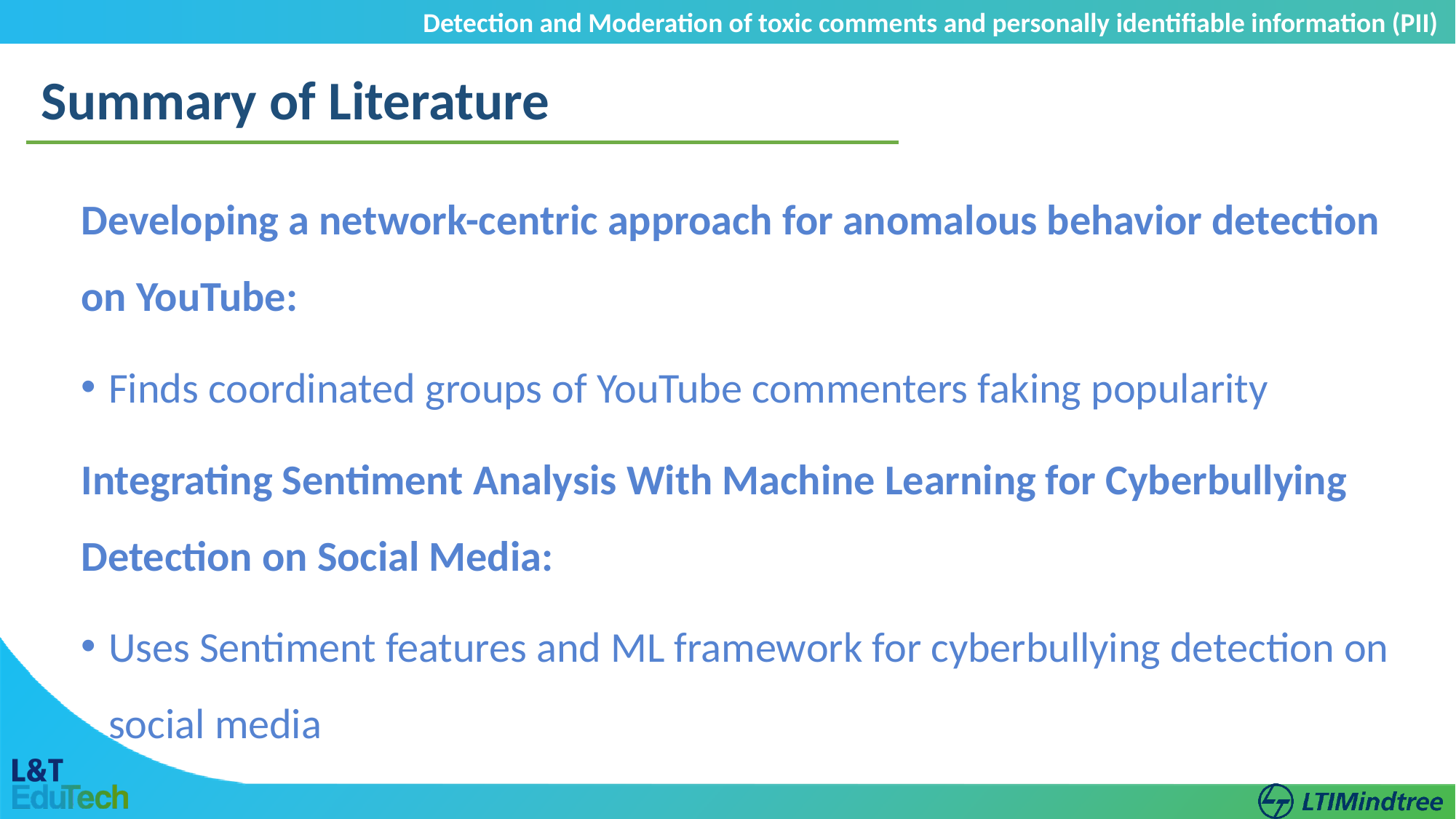

Detection and Moderation of toxic comments and personally identifiable information (PII)
8

Summary of Literature
Developing a network-centric approach for anomalous behavior detection on YouTube:
Finds coordinated groups of YouTube commenters faking popularity
Integrating Sentiment Analysis With Machine Learning for Cyberbullying Detection on Social Media:
Uses Sentiment features and ML framework for cyberbullying detection on social media